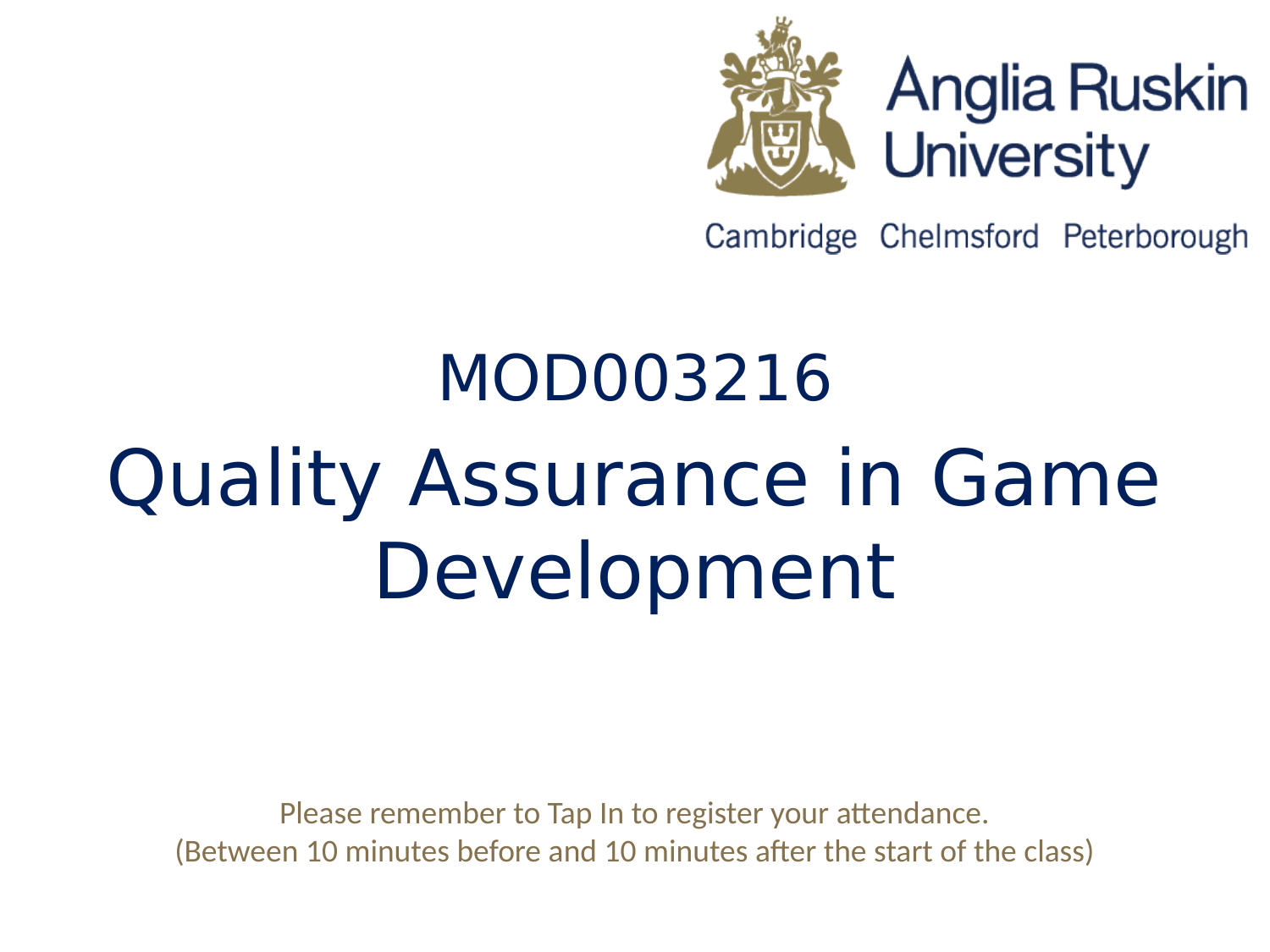

# MOD003216
Quality Assurance in Game Development